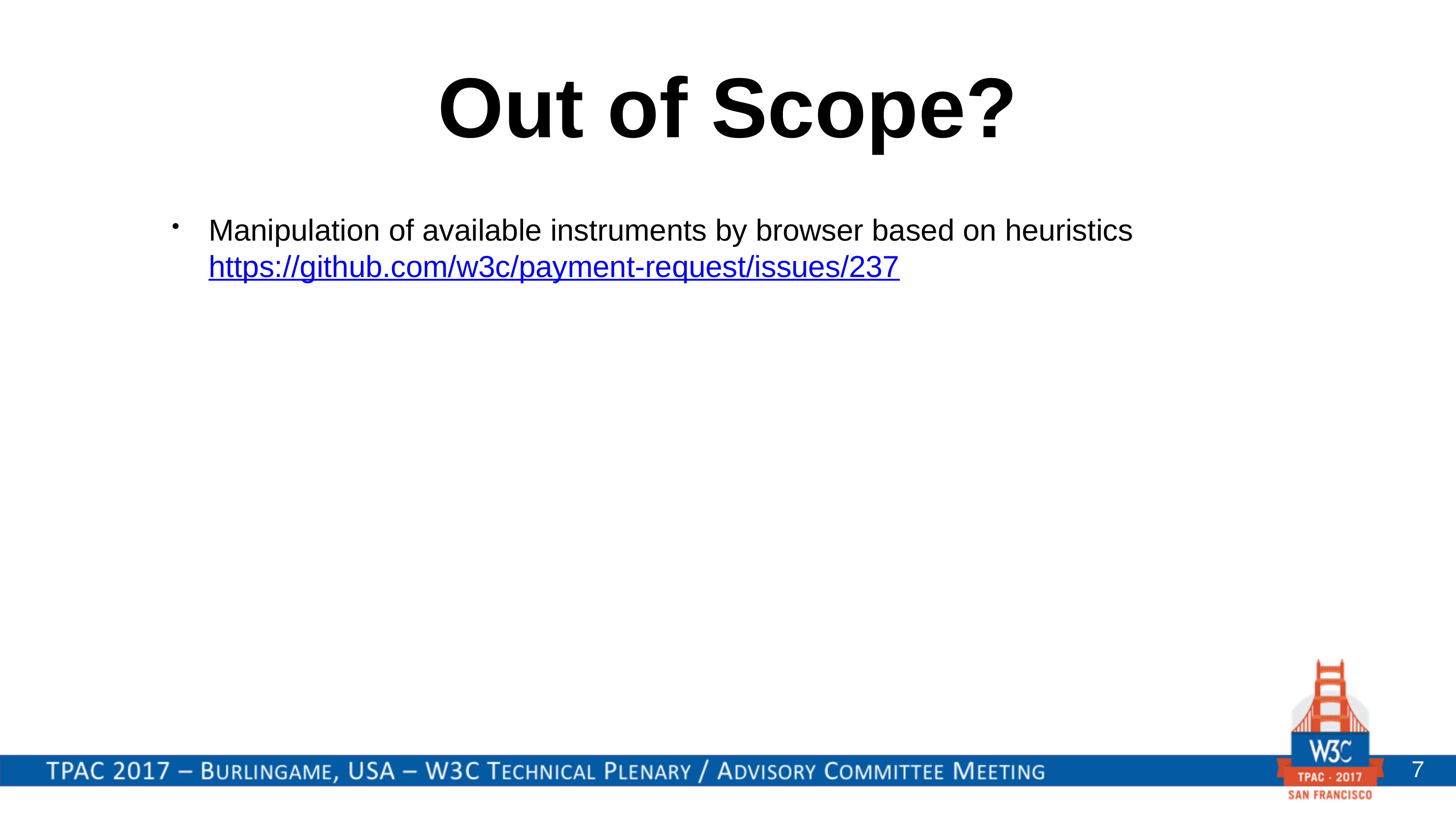

# Out of Scope?
Manipulation of available instruments by browser based on heuristics
https://github.com/w3c/payment-request/issues/237
7